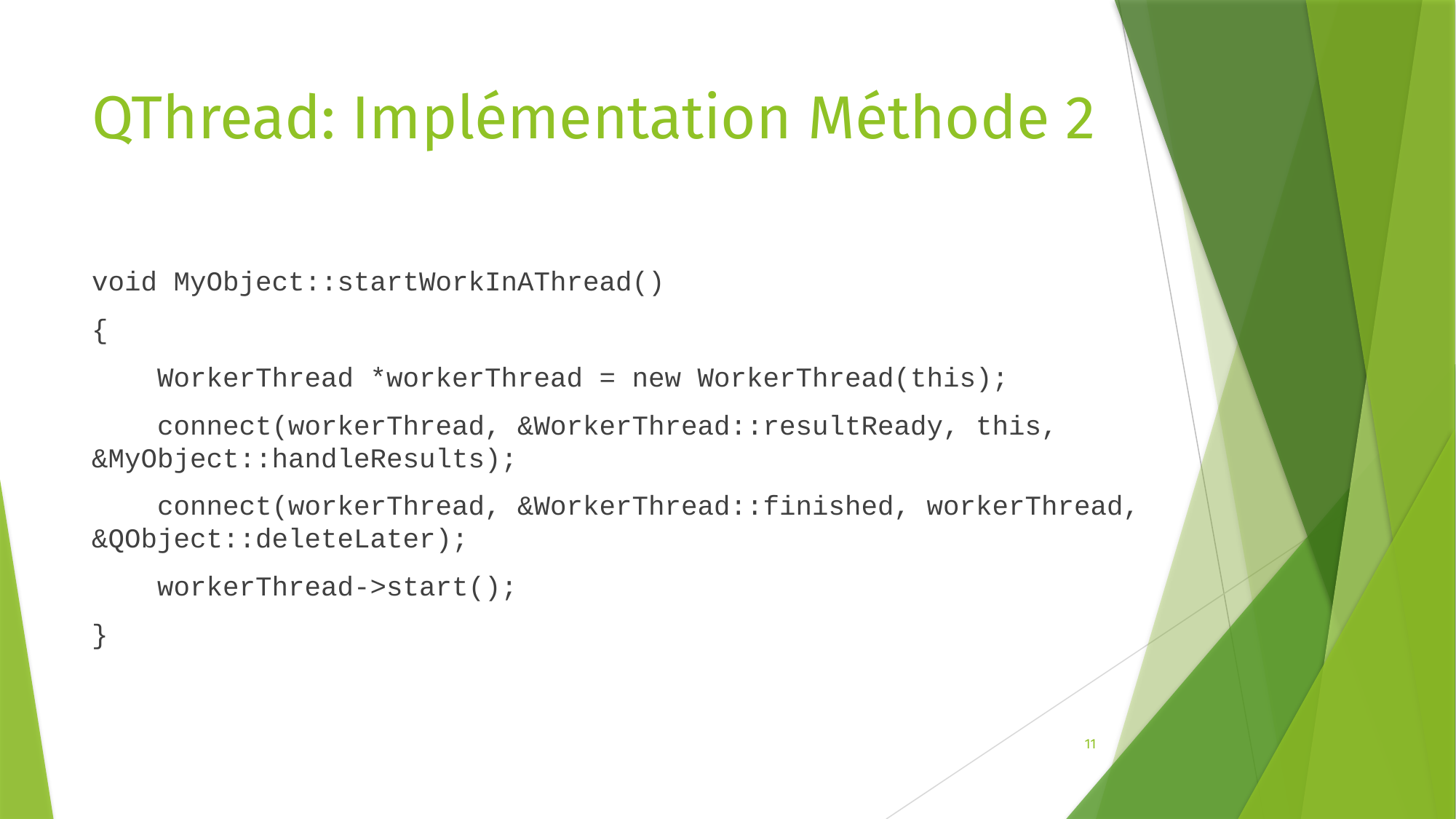

# QThread: Implémentation Méthode 2
void MyObject::startWorkInAThread()
{
    WorkerThread *workerThread = new WorkerThread(this);
    connect(workerThread, &WorkerThread::resultReady, this, &MyObject::handleResults);
    connect(workerThread, &WorkerThread::finished, workerThread, &QObject::deleteLater);
    workerThread->start();
}
11